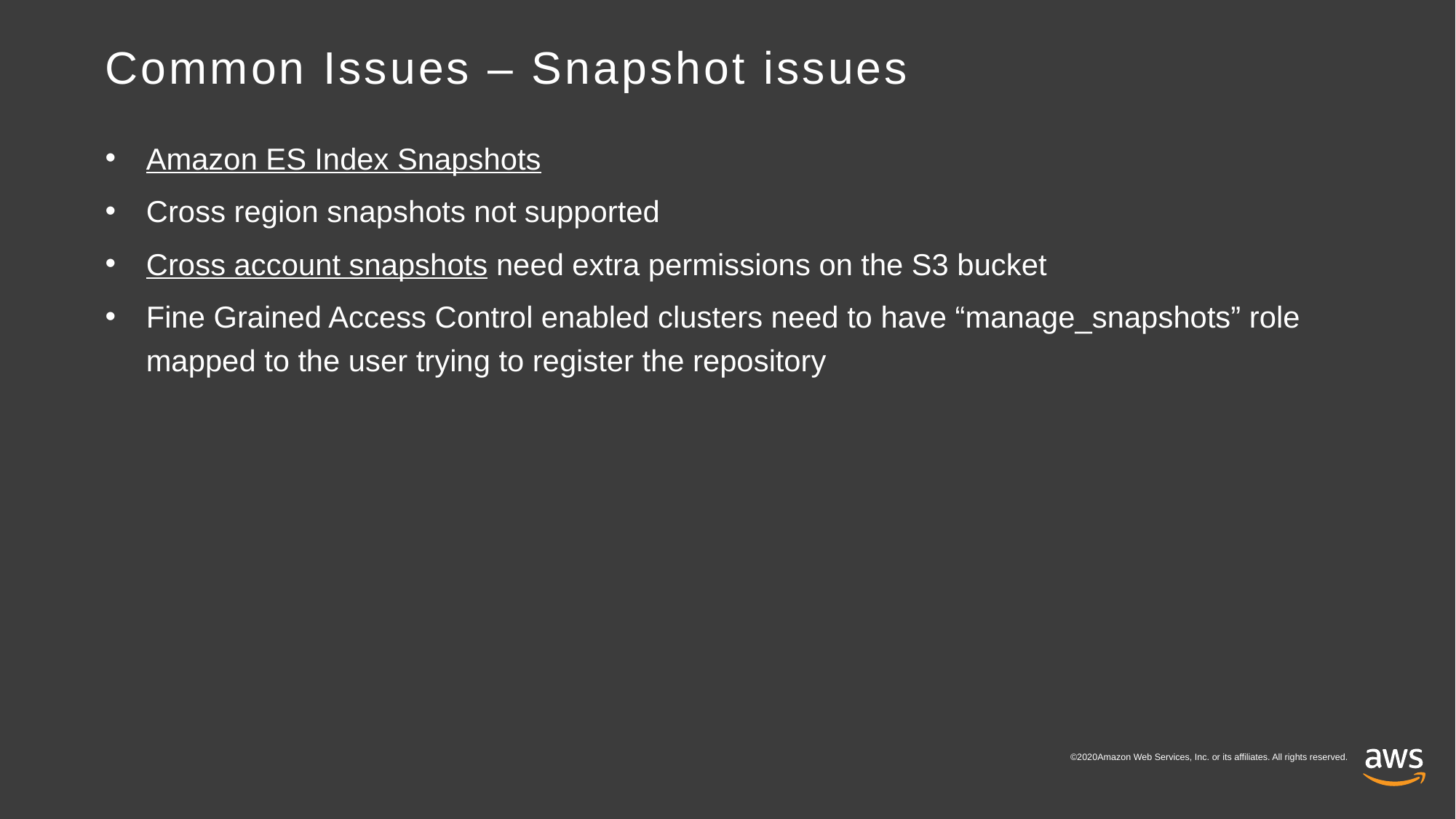

# Common Issues – Snapshot issues
Amazon ES Index Snapshots
Cross region snapshots not supported
Cross account snapshots need extra permissions on the S3 bucket
Fine Grained Access Control enabled clusters need to have “manage_snapshots” role mapped to the user trying to register the repository